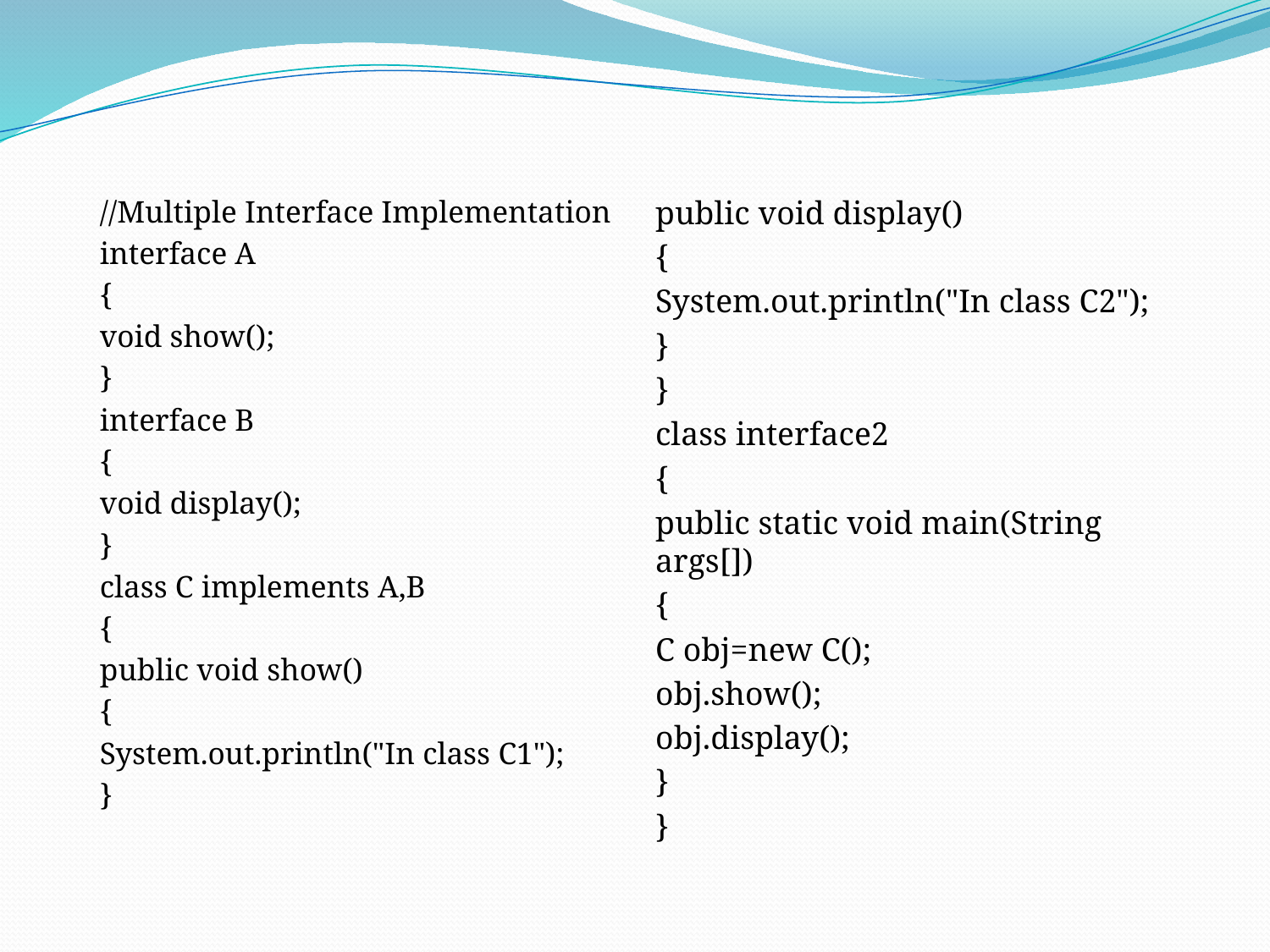

#
//Multiple Interface Implementation
interface A
{
void show();
}
interface B
{
void display();
}
class C implements A,B
{
public void show()
{
System.out.println("In class C1");
}

public void display()
{
System.out.println("In class C2");
}
}
class interface2
{
public static void main(String args[])
{
C obj=new C();
obj.show();
obj.display();
}
}